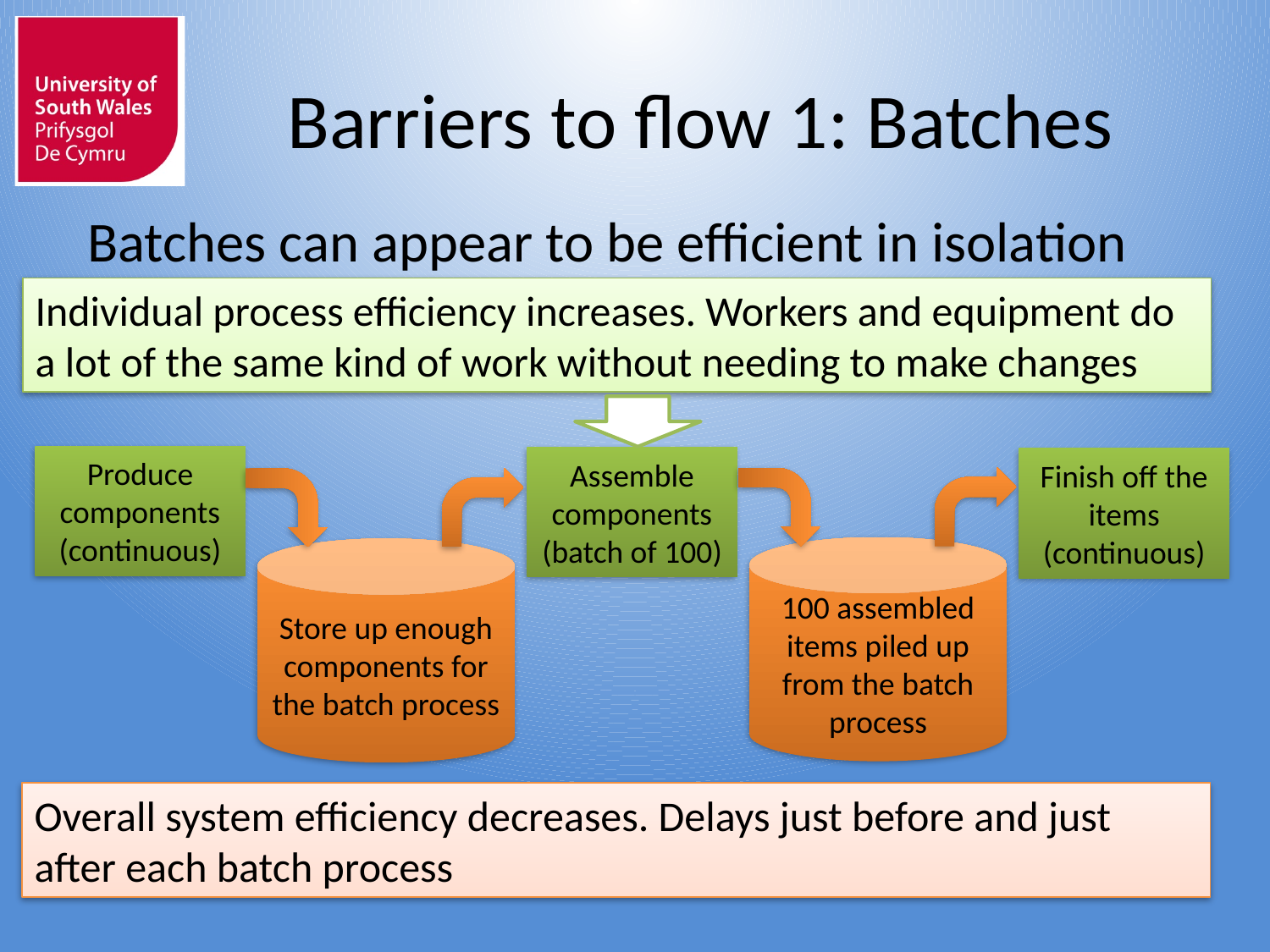

# Barriers to flow 1: Batches
Batches can appear to be efficient in isolation
Individual process efficiency increases. Workers and equipment do a lot of the same kind of work without needing to make changes

Produce components (continuous)
Assemble components (batch of 100)
Finish off the items (continuous)

100 assembled items piled up from the batch process
Store up enough components for the batch process
Overall system efficiency decreases. Delays just before and just after each batch process